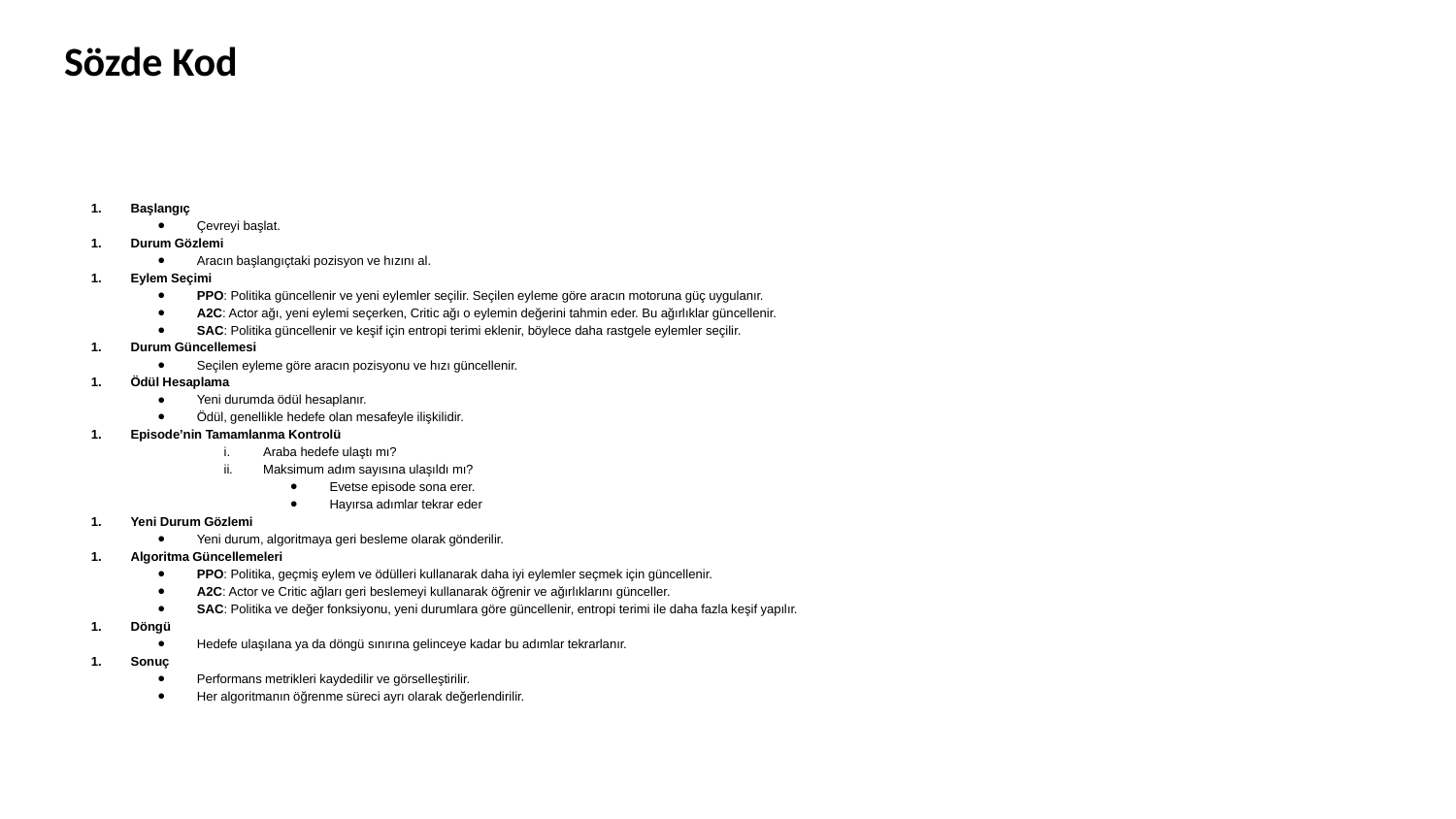

# Sözde Kod
Başlangıç
Çevreyi başlat.
Durum Gözlemi
Aracın başlangıçtaki pozisyon ve hızını al.
Eylem Seçimi
PPO: Politika güncellenir ve yeni eylemler seçilir. Seçilen eyleme göre aracın motoruna güç uygulanır.
A2C: Actor ağı, yeni eylemi seçerken, Critic ağı o eylemin değerini tahmin eder. Bu ağırlıklar güncellenir.
SAC: Politika güncellenir ve keşif için entropi terimi eklenir, böylece daha rastgele eylemler seçilir.
Durum Güncellemesi
Seçilen eyleme göre aracın pozisyonu ve hızı güncellenir.
Ödül Hesaplama
Yeni durumda ödül hesaplanır.
Ödül, genellikle hedefe olan mesafeyle ilişkilidir.
Episode’nin Tamamlanma Kontrolü
Araba hedefe ulaştı mı?
Maksimum adım sayısına ulaşıldı mı?
Evetse episode sona erer.
Hayırsa adımlar tekrar eder
Yeni Durum Gözlemi
Yeni durum, algoritmaya geri besleme olarak gönderilir.
Algoritma Güncellemeleri
PPO: Politika, geçmiş eylem ve ödülleri kullanarak daha iyi eylemler seçmek için güncellenir.
A2C: Actor ve Critic ağları geri beslemeyi kullanarak öğrenir ve ağırlıklarını günceller.
SAC: Politika ve değer fonksiyonu, yeni durumlara göre güncellenir, entropi terimi ile daha fazla keşif yapılır.
Döngü
Hedefe ulaşılana ya da döngü sınırına gelinceye kadar bu adımlar tekrarlanır.
Sonuç
Performans metrikleri kaydedilir ve görselleştirilir.
Her algoritmanın öğrenme süreci ayrı olarak değerlendirilir.